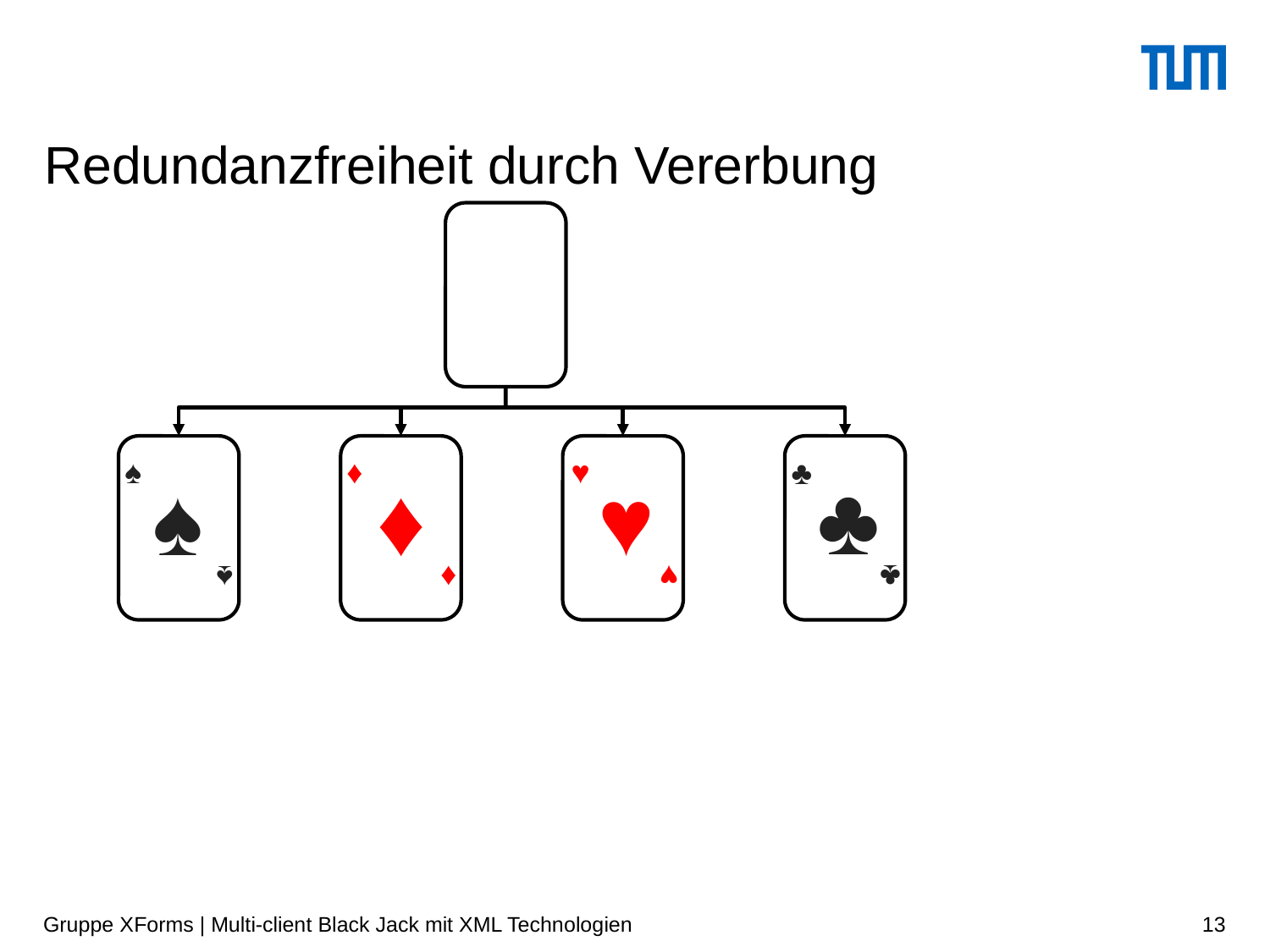

# Redundanzfreiheit durch Vererbung

♥
♥
♥

♠
♦
♣
♣
♠
♦
♣
♠
♦
Gruppe XForms | Multi-client Black Jack mit XML Technologien
13